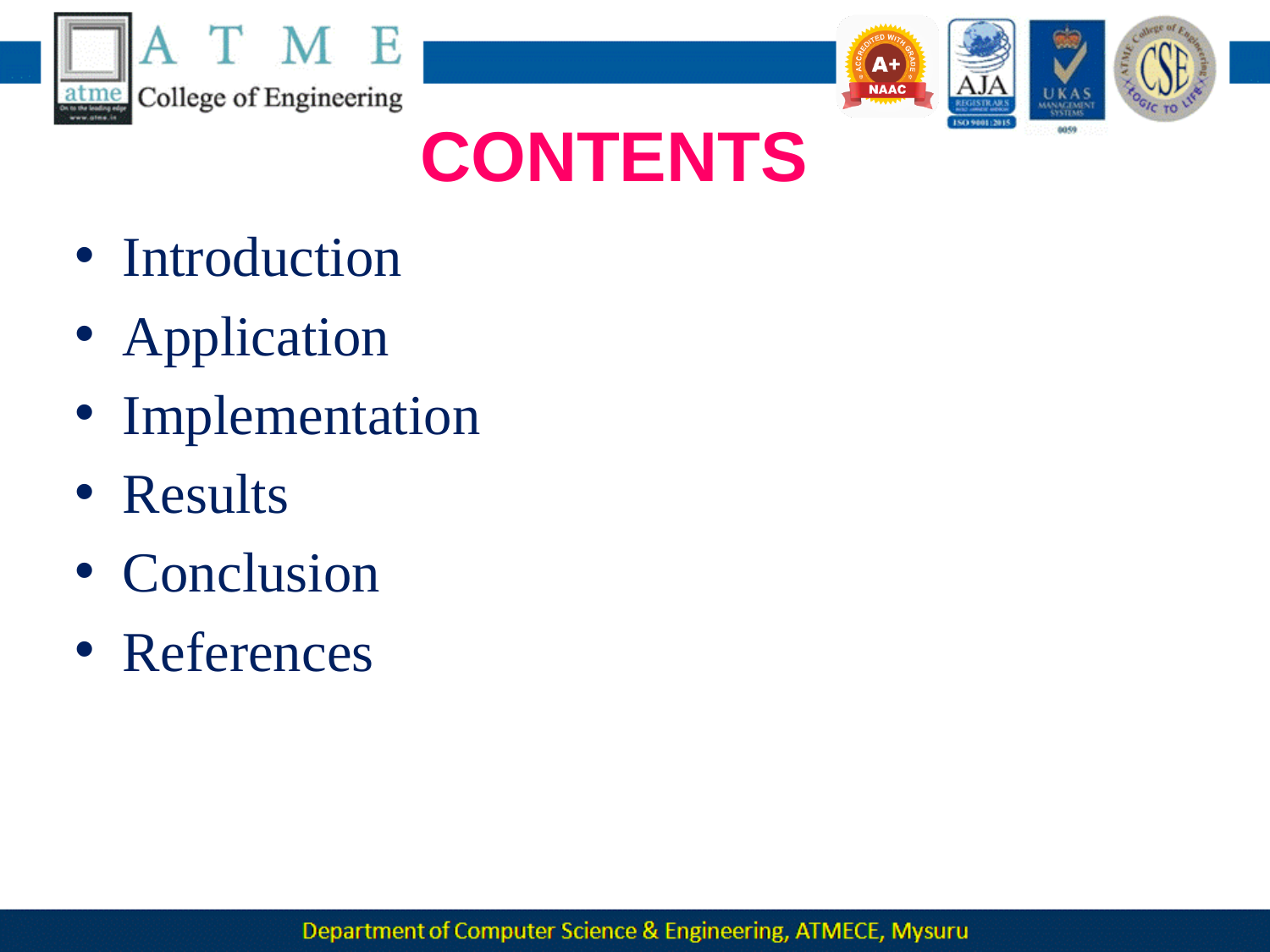

# CONTENTS
Introduction
Application
Implementation
Results
Conclusion
References